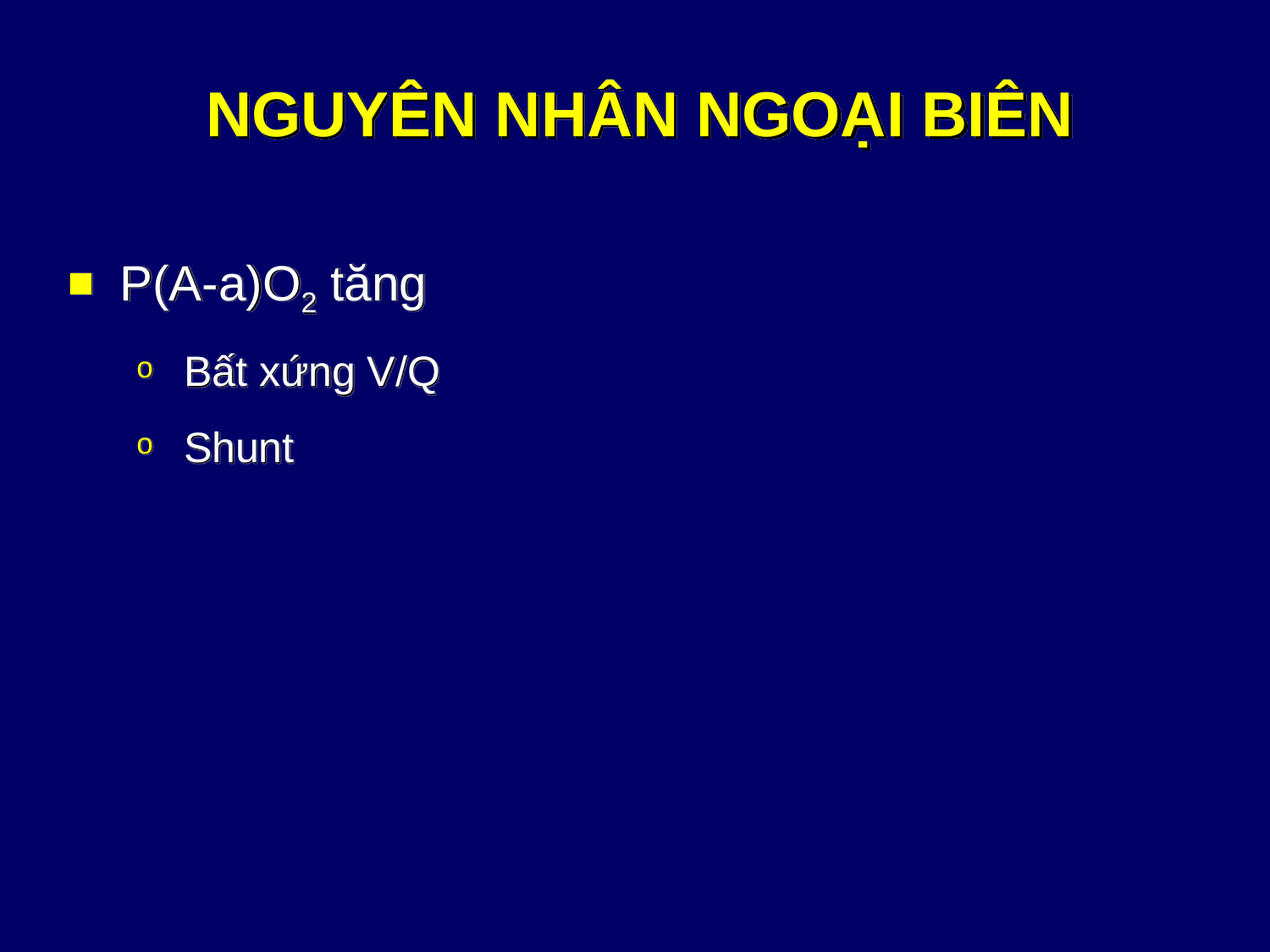

# NGUYÊN NHÂN NGOẠI BIÊN
P(A-a)O2 tăng
Bất xứng V/Q
Shunt